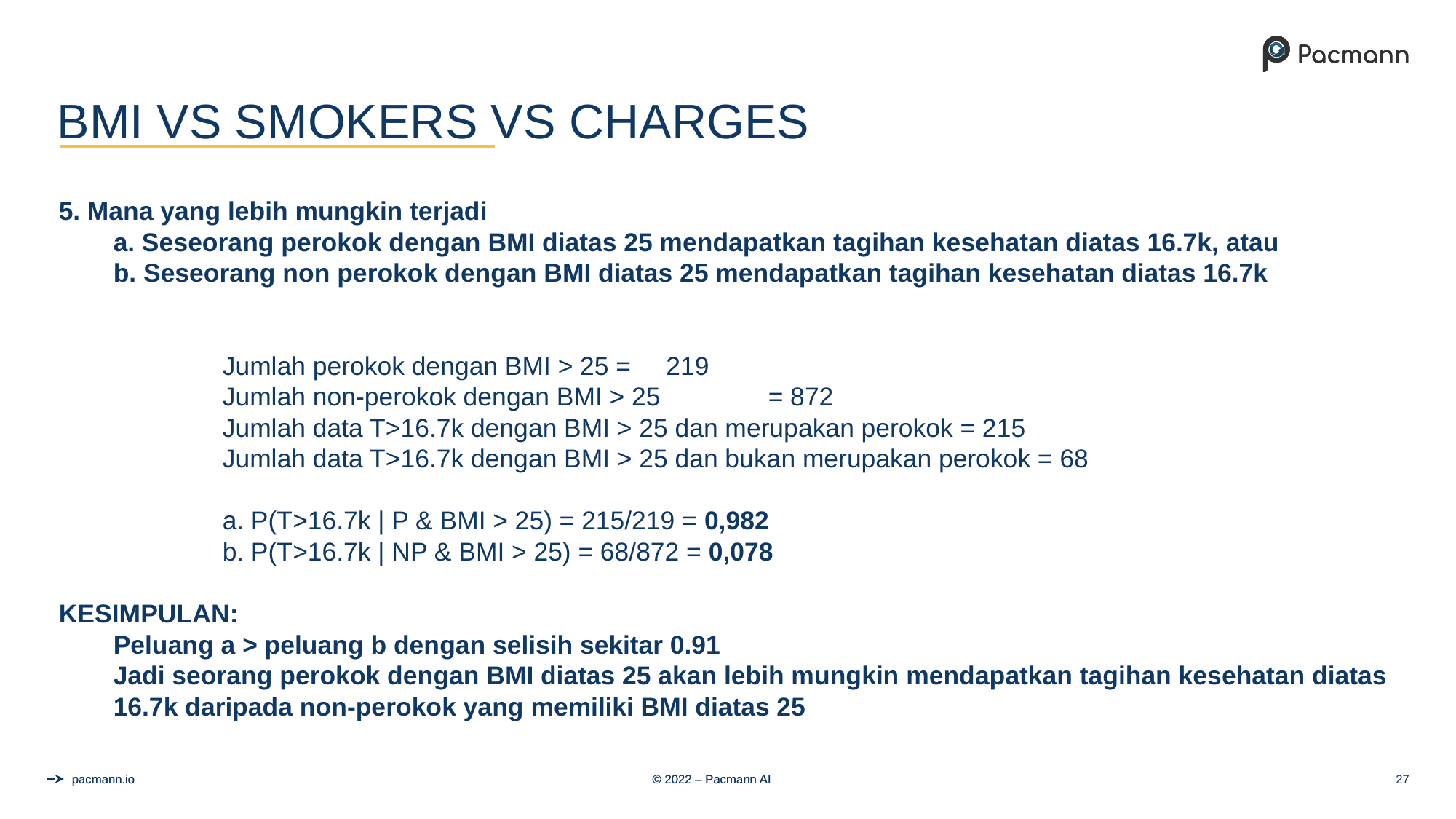

# BMI VS SMOKERS VS CHARGES
5. Mana yang lebih mungkin terjadi
a. Seseorang perokok dengan BMI diatas 25 mendapatkan tagihan kesehatan diatas 16.7k, atau
b. Seseorang non perokok dengan BMI diatas 25 mendapatkan tagihan kesehatan diatas 16.7k

	Jumlah perokok dengan BMI > 25 =	 219
	Jumlah non-perokok dengan BMI > 25	= 872
	Jumlah data T>16.7k dengan BMI > 25 dan merupakan perokok = 215
	Jumlah data T>16.7k dengan BMI > 25 dan bukan merupakan perokok = 68

	a. P(T>16.7k | P & BMI > 25) = 215/219 = 0,982
	b. P(T>16.7k | NP & BMI > 25) = 68/872 = 0,078

KESIMPULAN:
Peluang a > peluang b dengan selisih sekitar 0.91
Jadi seorang perokok dengan BMI diatas 25 akan lebih mungkin mendapatkan tagihan kesehatan diatas 16.7k daripada non-perokok yang memiliki BMI diatas 25